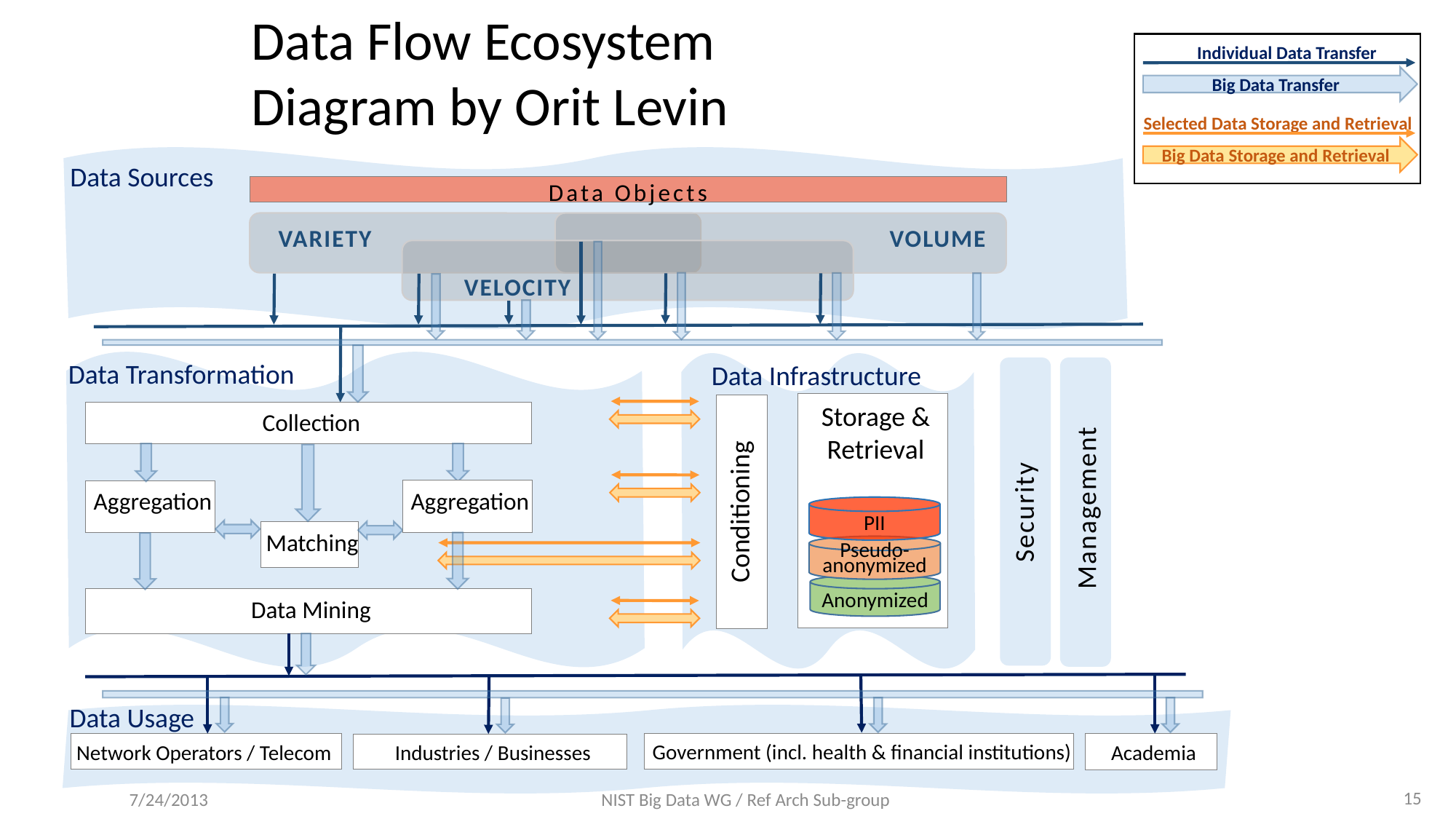

Data Flow Ecosystem Diagram by Orit Levin

Individual Data Transfer
Big Data Transfer
Selected Data Storage and Retrieval
Big Data Storage and Retrieval

Data Sources
Data Objects

VOLUME
VARIETY

VELOCITY

Data Transformation

Data Infrastructure
Management

Security

Storage & Retrieval
Conditioning
Collection

Aggregation
Aggregation

PII
Pseudo- anonymized
Anonymized

Matching

Data Mining

Data Usage

Government (incl. health & financial institutions)
Network Operators / Telecom
Academia
Industries / Businesses
15
7/24/2013
NIST Big Data WG / Ref Arch Sub-group